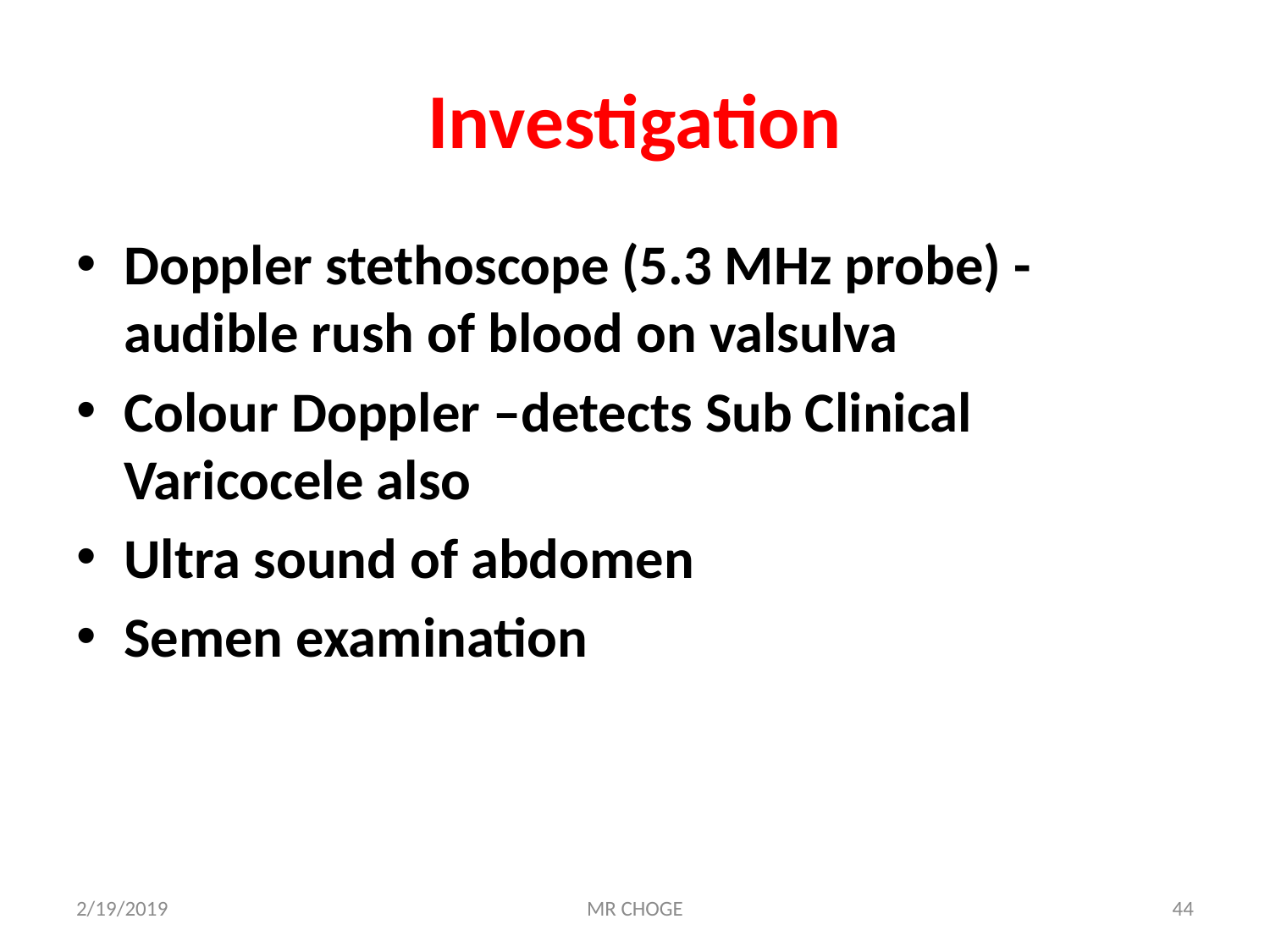

# Investigation
Doppler stethoscope (5.3 MHz probe) -audible rush of blood on valsulva
Colour Doppler –detects Sub Clinical Varicocele also
Ultra sound of abdomen
Semen examination

2/19/2019
MR CHOGE
44